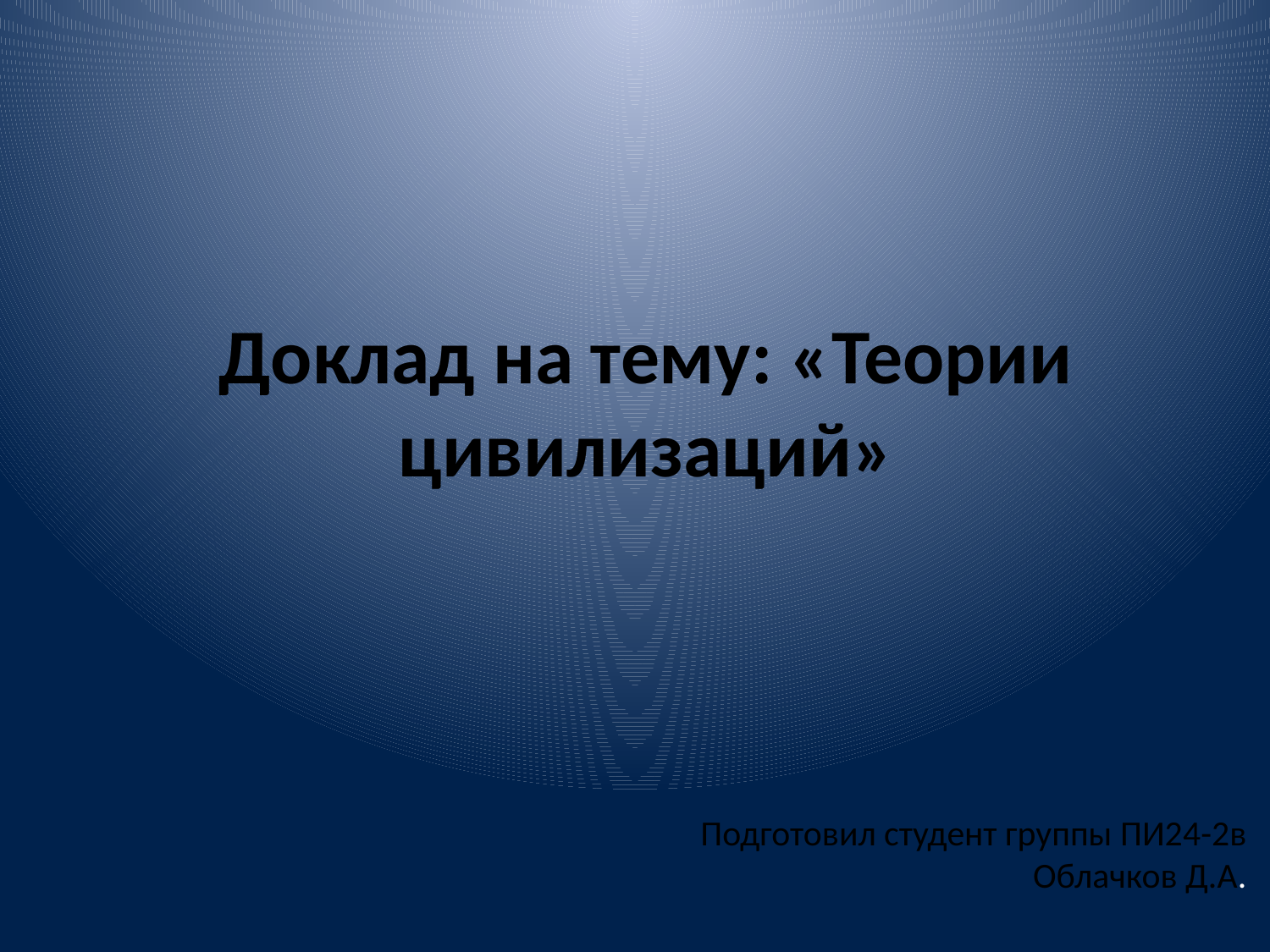

# Доклад на тему: «Теории цивилизаций»
Подготовил студент группы ПИ24-2в Облачков Д.А.